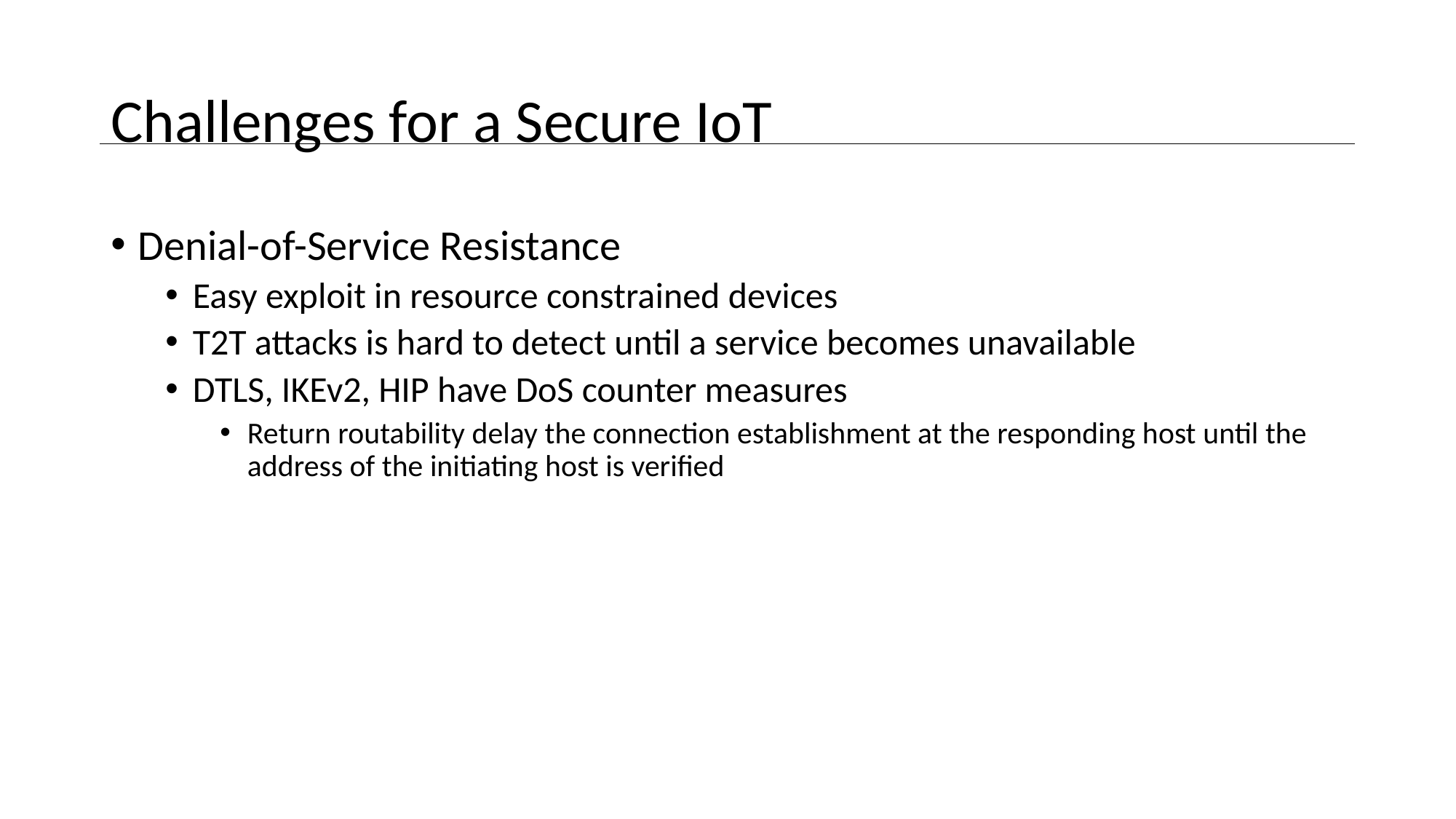

# Challenges for a Secure IoT
Denial-of-Service Resistance
Easy exploit in resource constrained devices
T2T attacks is hard to detect until a service becomes unavailable
DTLS, IKEv2, HIP have DoS counter measures
Return routability delay the connection establishment at the responding host until the address of the initiating host is verified